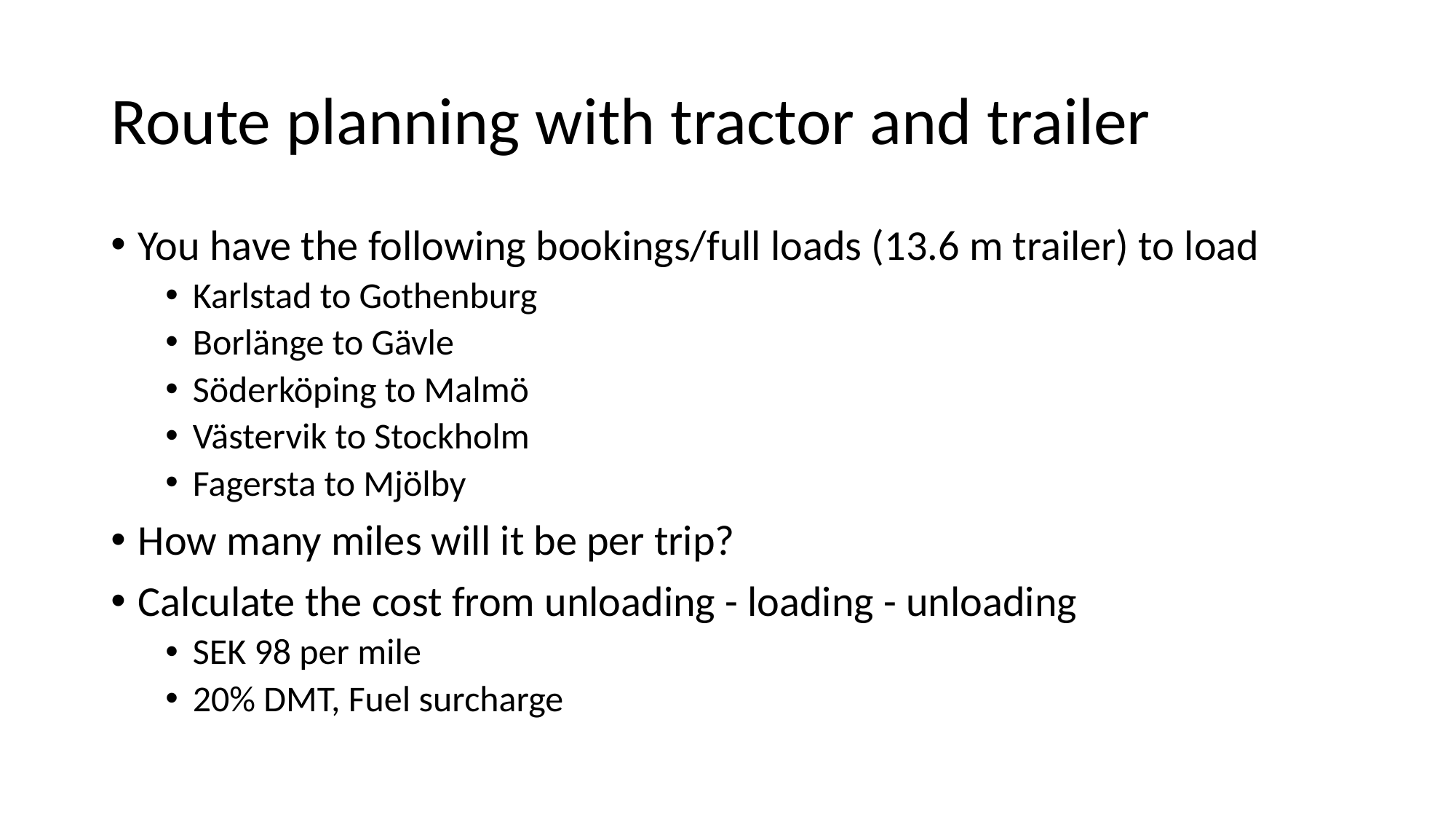

# Route planning with tractor and trailer
You have the following bookings/full loads (13.6 m trailer) to load
Karlstad to Gothenburg
Borlänge to Gävle
Söderköping to Malmö
Västervik to Stockholm
Fagersta to Mjölby
How many miles will it be per trip?
Calculate the cost from unloading - loading - unloading
SEK 98 per mile
20% DMT, Fuel surcharge